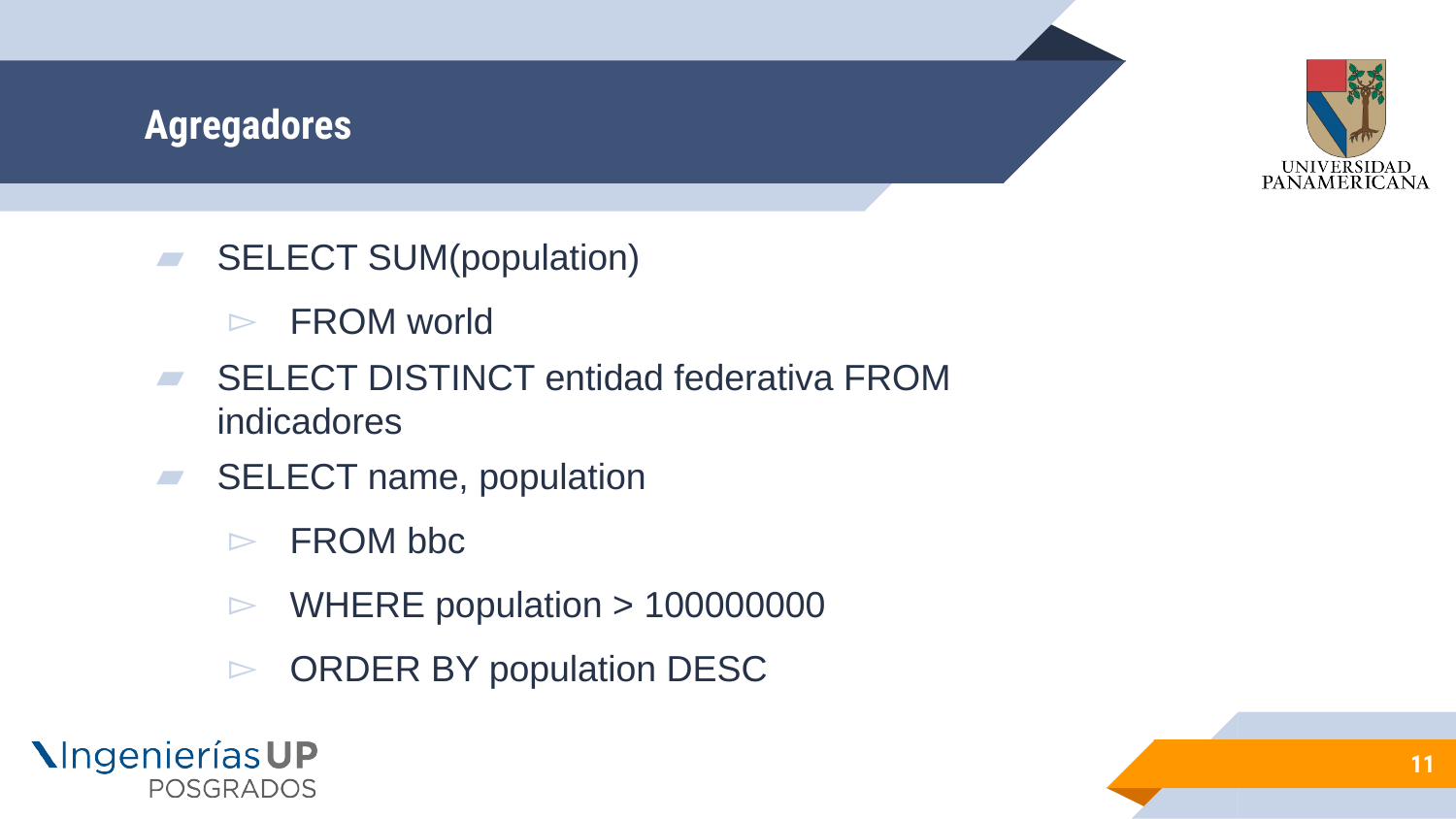

# Agregadores
SELECT SUM(population)
FROM world
SELECT DISTINCT entidad federativa FROM indicadores
SELECT name, population
FROM bbc
WHERE population > 100000000
ORDER BY population DESC
11